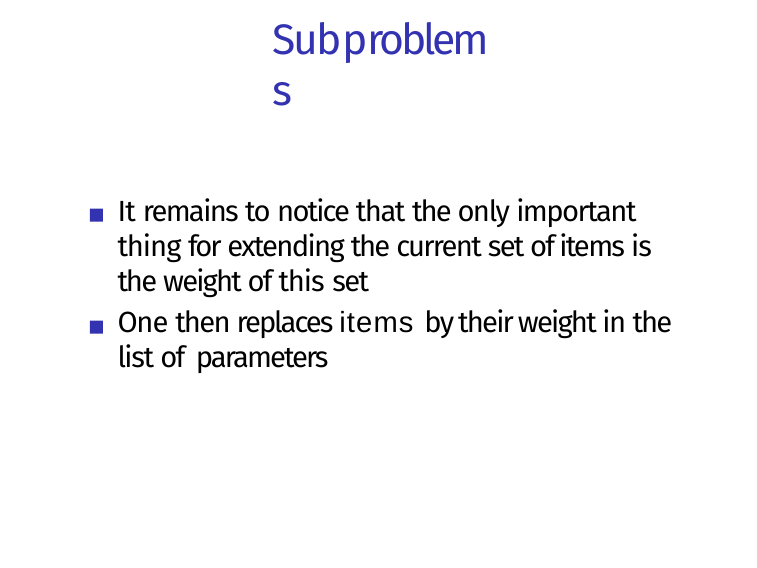

# Subproblems
It remains to notice that the only important  thing for extending the current set of items is  the weight of this set
One then replaces items by their weight in the   list of parameters